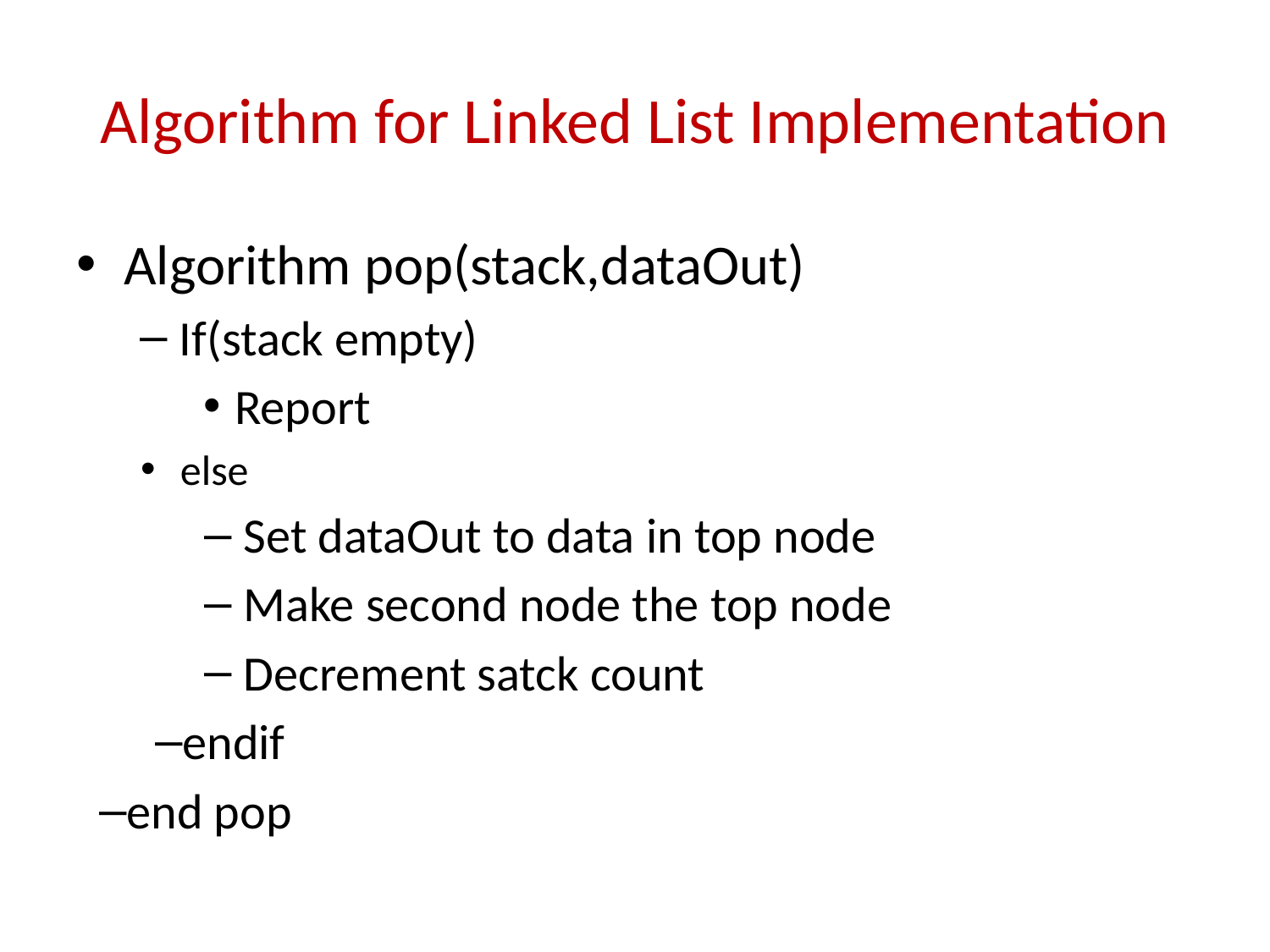

# Algorithm for Linked List Implementation
Algorithm pop(stack,dataOut)
If(stack empty)
Report
else
Set dataOut to data in top node
Make second node the top node
Decrement satck count
endif
end pop